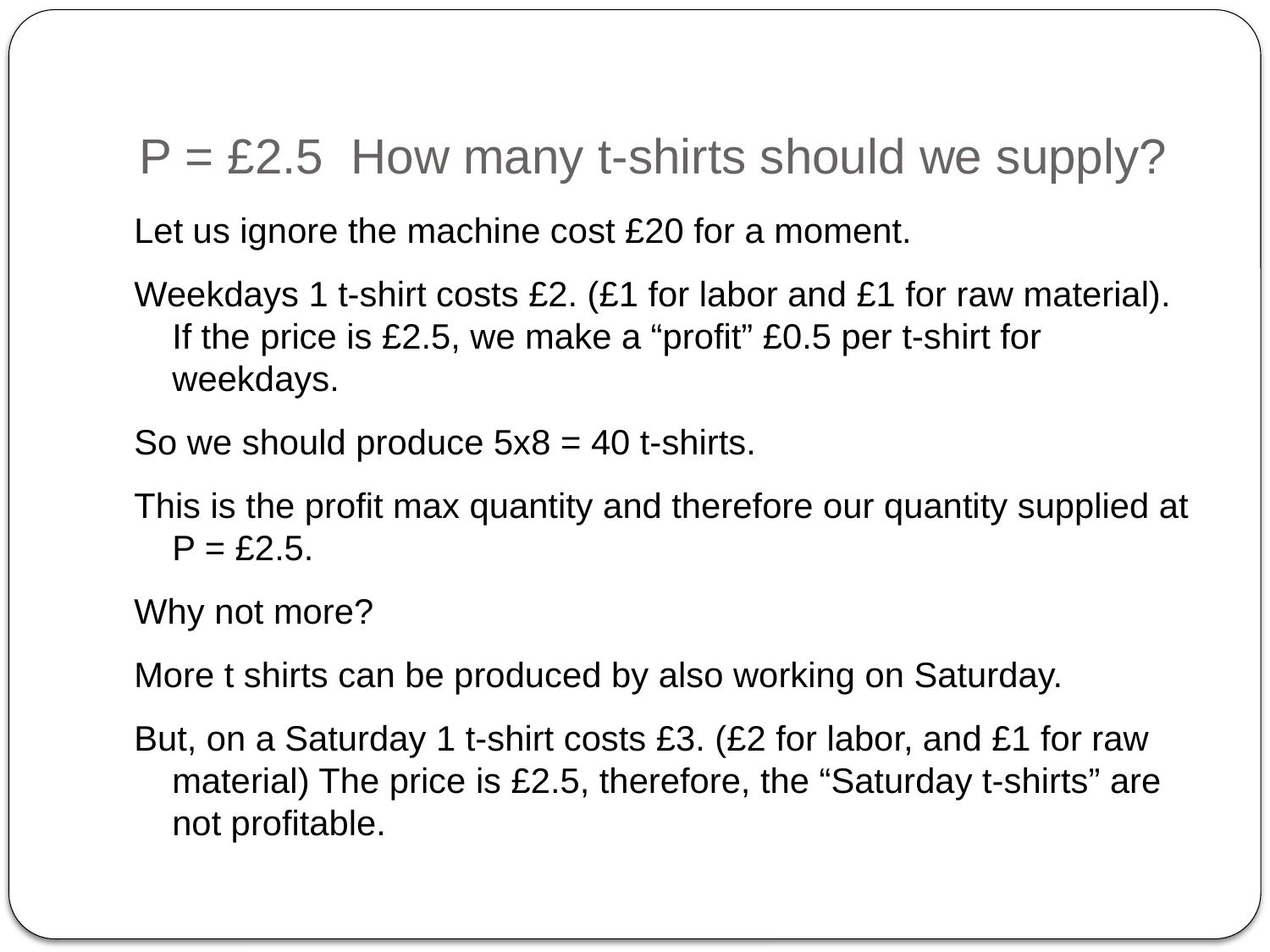

# P = £2.5  How many t-shirts should we supply?
Let us ignore the machine cost £20 for a moment.
Weekdays 1 t-shirt costs £2. (£1 for labor and £1 for raw material). If the price is £2.5, we make a “profit” £0.5 per t-shirt for weekdays.
So we should produce 5x8 = 40 t-shirts.
This is the profit max quantity and therefore our quantity supplied at P = £2.5.
Why not more?
More t shirts can be produced by also working on Saturday.
But, on a Saturday 1 t-shirt costs £3. (£2 for labor, and £1 for raw material) The price is £2.5, therefore, the “Saturday t-shirts” are not profitable.